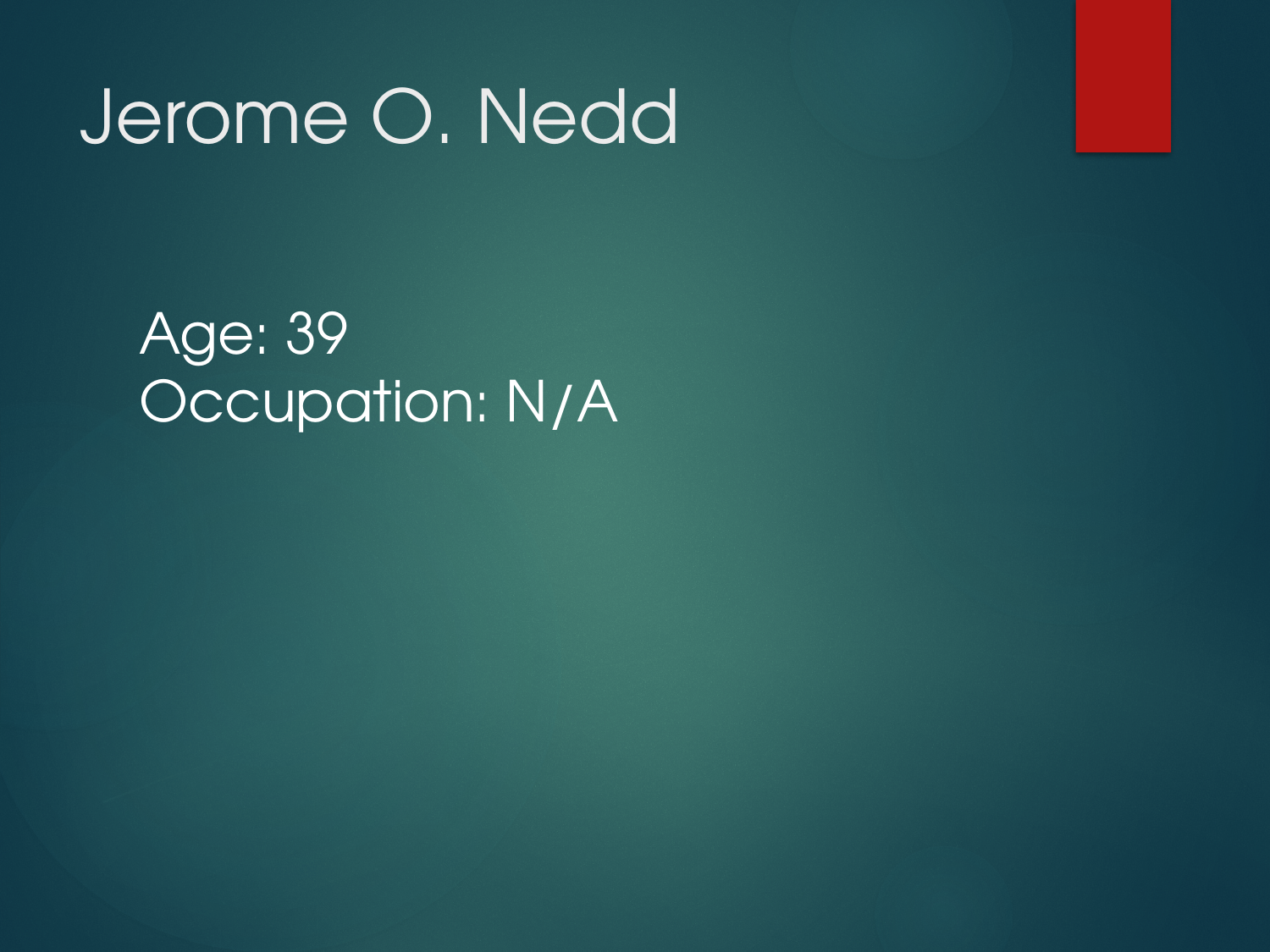

# Jerome O. Nedd

Age: 39
Occupation: N/A